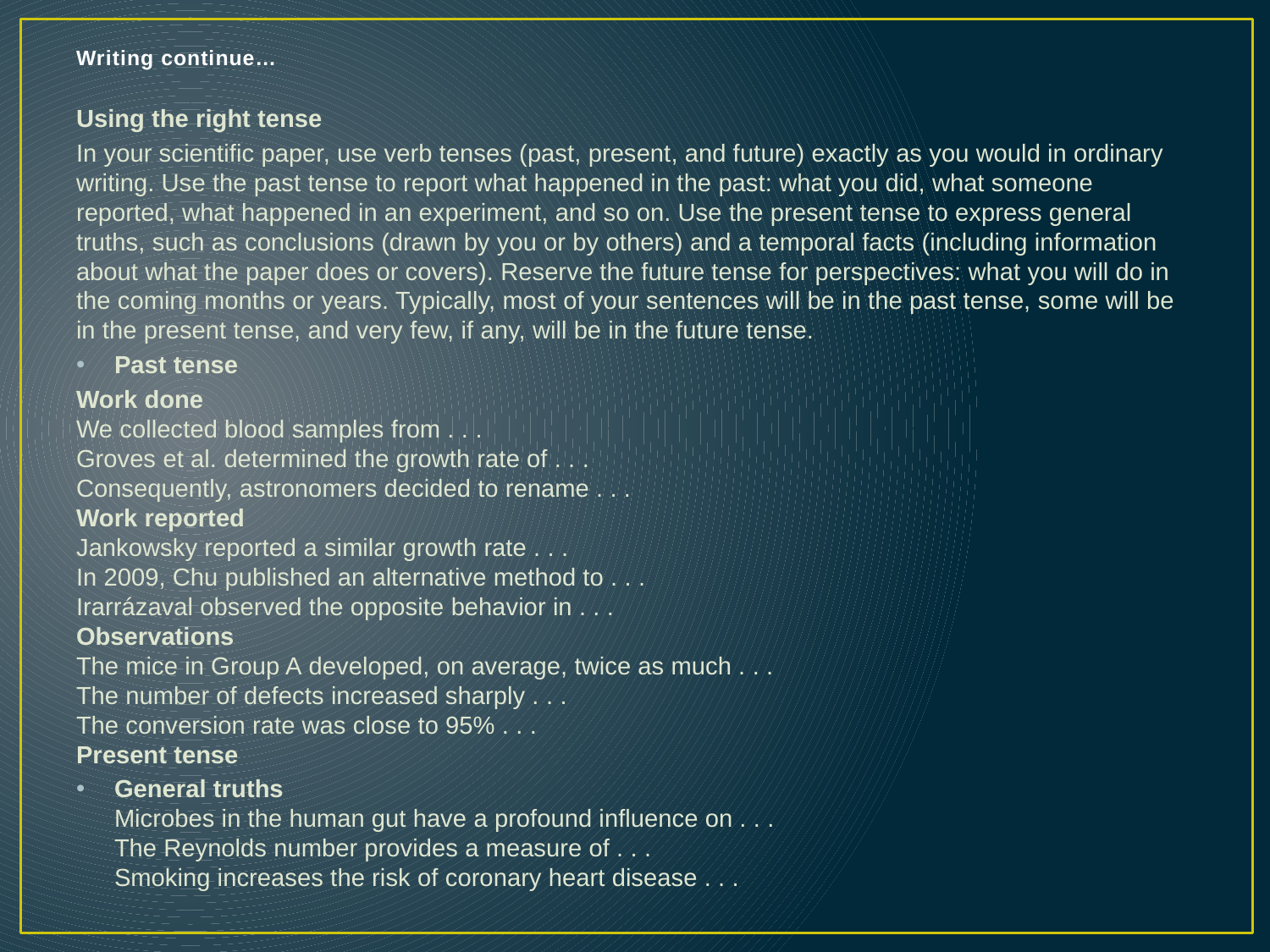

# Writing continue…
Using the right tense
In your scientific paper, use verb tenses (past, present, and future) exactly as you would in ordinary writing. Use the past tense to report what happened in the past: what you did, what someone reported, what happened in an experiment, and so on. Use the present tense to express general truths, such as conclusions (drawn by you or by others) and a temporal facts (including information about what the paper does or covers). Reserve the future tense for perspectives: what you will do in the coming months or years. Typically, most of your sentences will be in the past tense, some will be in the present tense, and very few, if any, will be in the future tense.
Past tense
Work done
We collected blood samples from . . .
Groves et al. determined the growth rate of . . .
Consequently, astronomers decided to rename . . .
Work reported
Jankowsky reported a similar growth rate . . .
In 2009, Chu published an alternative method to . . .
Irarrázaval observed the opposite behavior in . . .
Observations
The mice in Group A developed, on average, twice as much . . .
The number of defects increased sharply . . .
The conversion rate was close to 95% . . .
Present tense
General truths
Microbes in the human gut have a profound influence on . . .
The Reynolds number provides a measure of . . .
Smoking increases the risk of coronary heart disease . . .